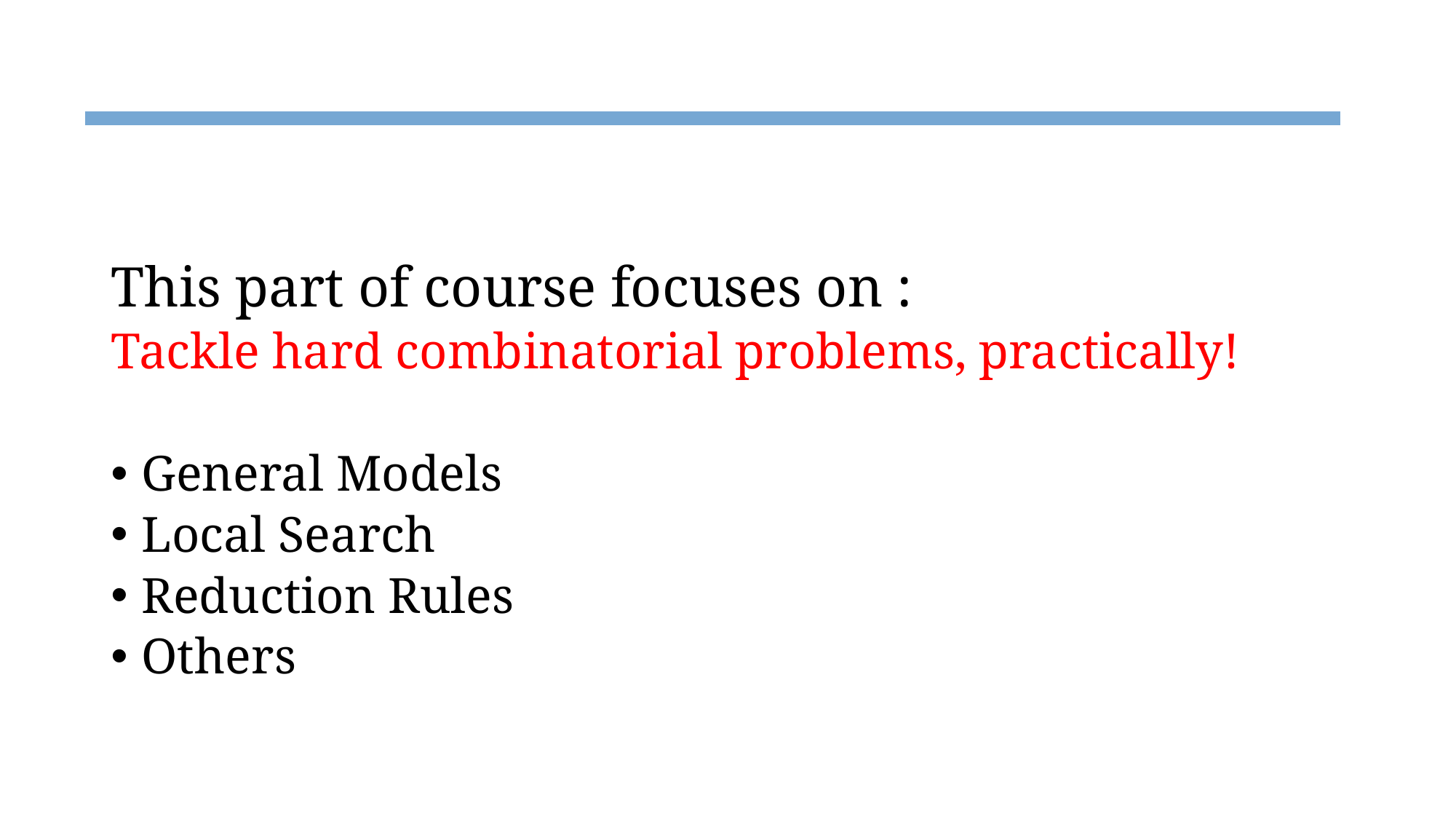

#

This part of course focuses on :
Tackle hard combinatorial problems, practically!

General Models
Local Search
Reduction Rules
Others